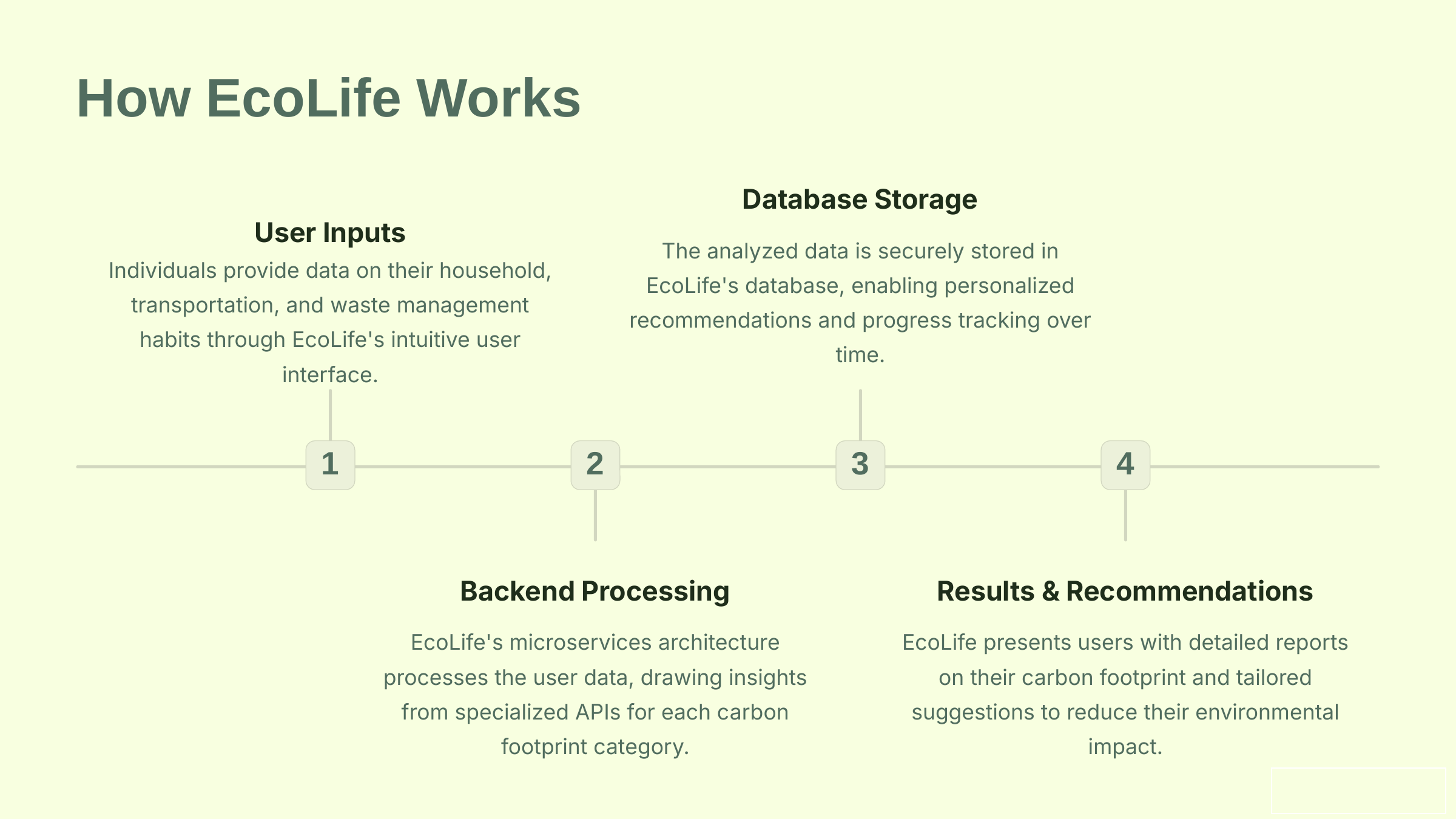

How EcoLife Works
Database Storage
User Inputs
The analyzed data is securely stored in EcoLife's database, enabling personalized recommendations and progress tracking over time.
Individuals provide data on their household, transportation, and waste management habits through EcoLife's intuitive user interface.

1
2
3
4

Backend Processing
Results & Recommendations
EcoLife's microservices architecture processes the user data, drawing insights from specialized APIs for each carbon footprint category.
EcoLife presents users with detailed reports on their carbon footprint and tailored suggestions to reduce their environmental impact.